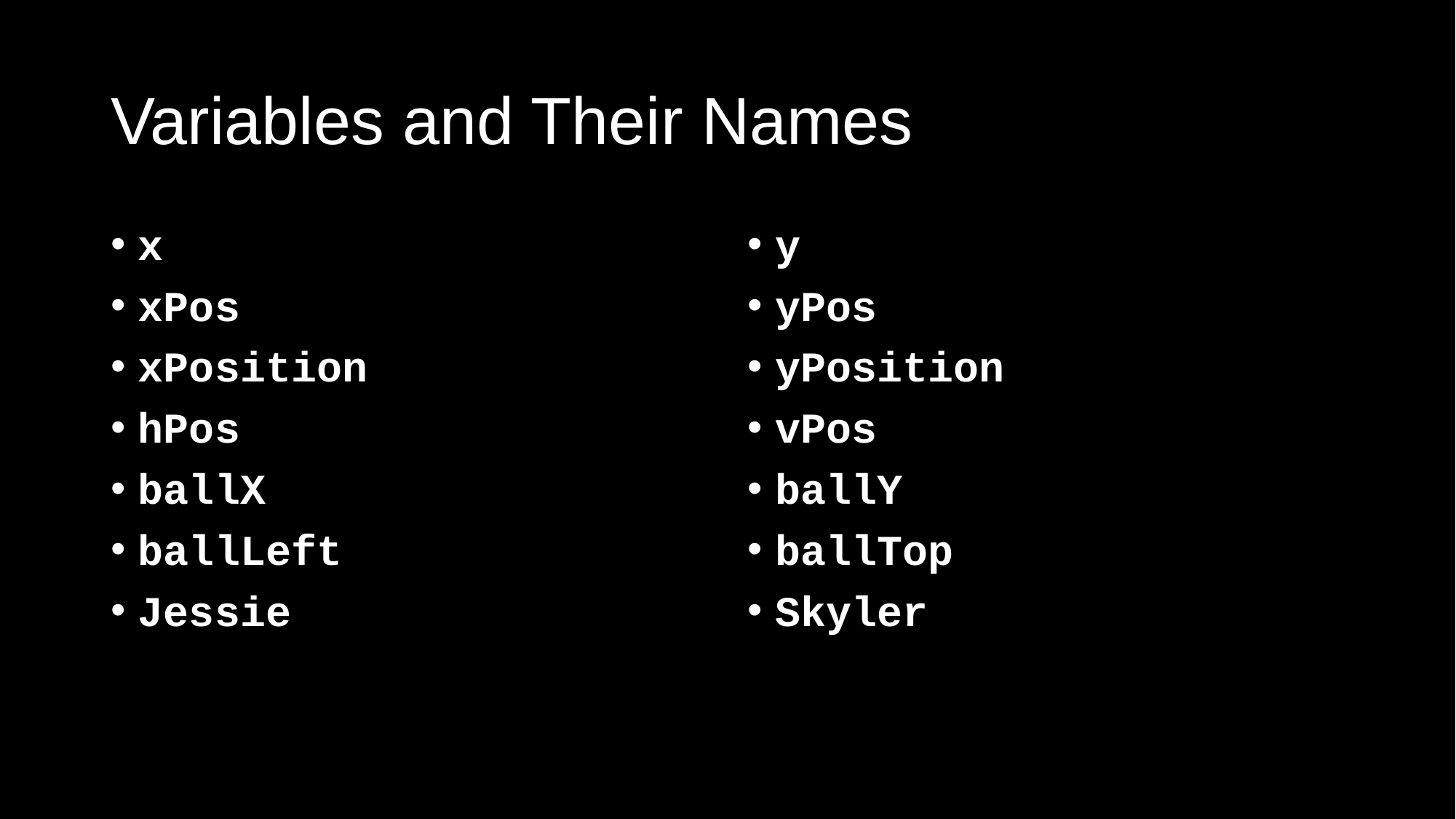

# Variables and Their Names
x
xPos
xPosition
hPos
ballX
ballLeft
Jessie

y
yPos
yPosition
vPos
ballY
ballTop
Skyler